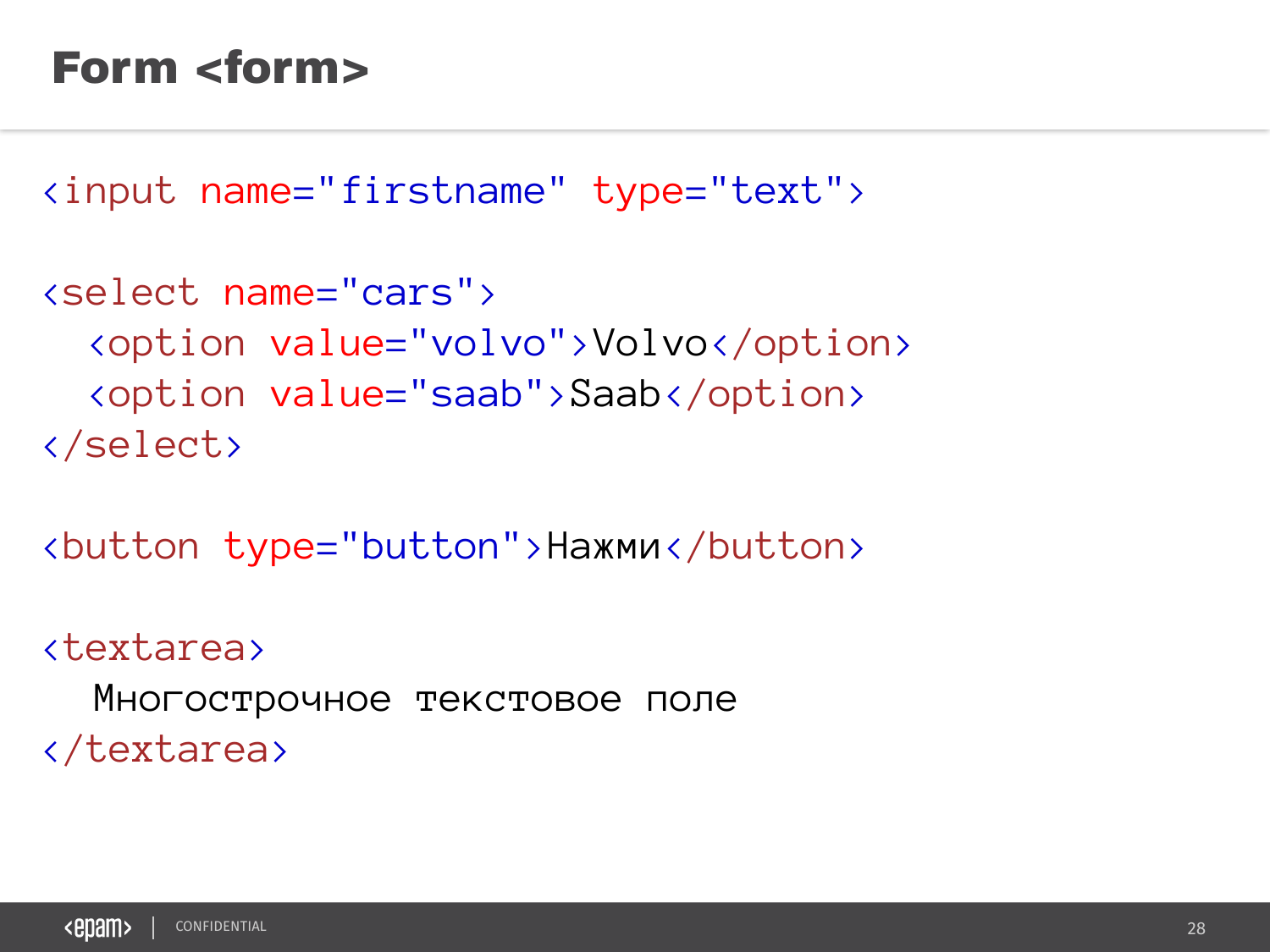

Form <form>
<input name="firstname" type="text">

<select name="cars">
  <option value="volvo">Volvo</option>
  <option value="saab">Saab</option>
</select>

<button type="button">Нажми</button>

<textarea>
Многострочное текстовое поле
</textarea>